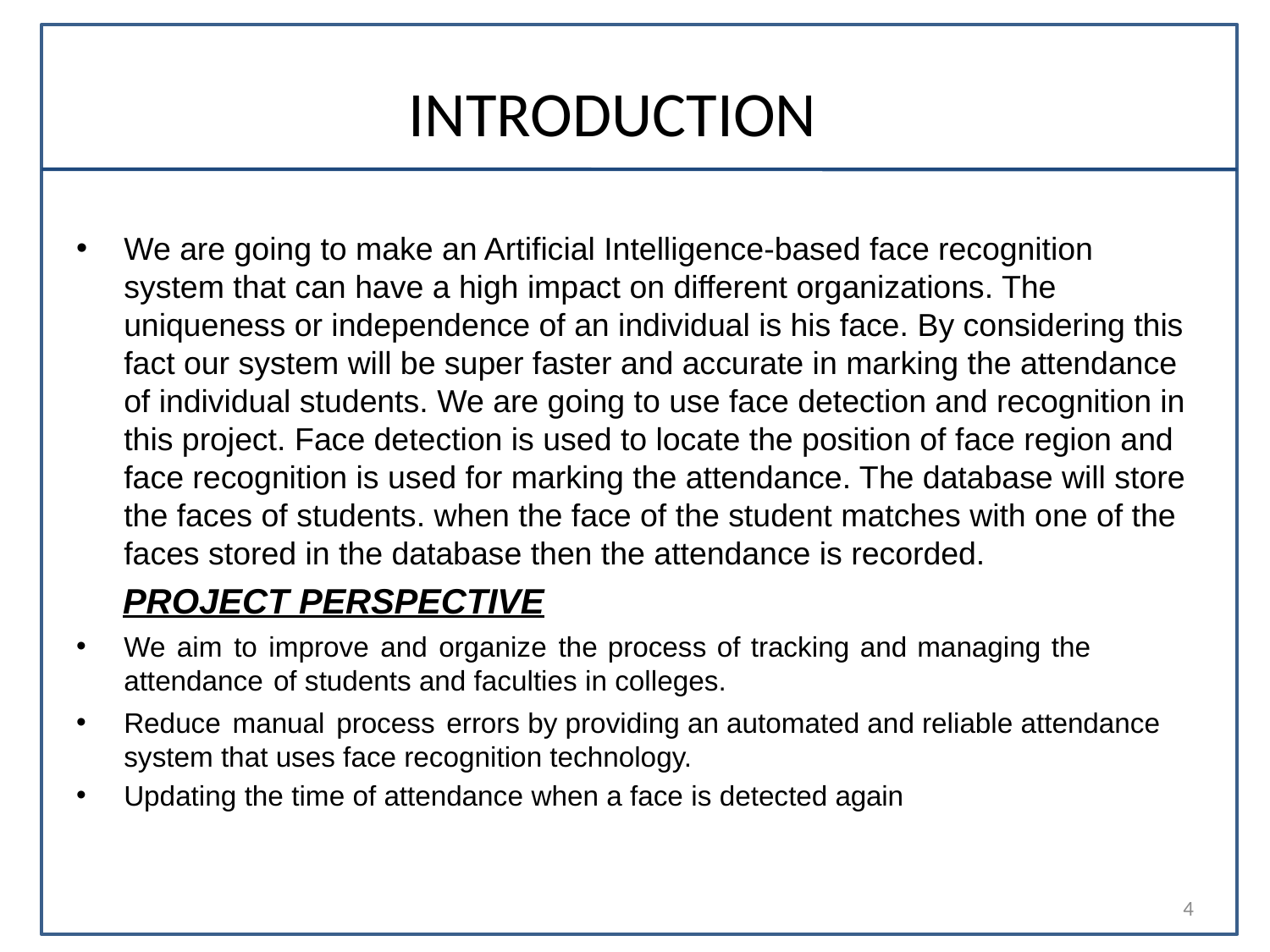

# INTRODUCTION
We are going to make an Artificial Intelligence-based face recognition system that can have a high impact on different organizations. The uniqueness or independence of an individual is his face. By considering this fact our system will be super faster and accurate in marking the attendance of individual students. We are going to use face detection and recognition in this project. Face detection is used to locate the position of face region and face recognition is used for marking the attendance. The database will store the faces of students. when the face of the student matches with one of the faces stored in the database then the attendance is recorded.
        PROJECT PERSPECTIVE
We aim to improve and organize the process of tracking and managing the attendance of students and faculties in colleges.
Reduce manual process errors by providing an automated and reliable attendance system that uses face recognition technology.
Updating the time of attendance when a face is detected again

4